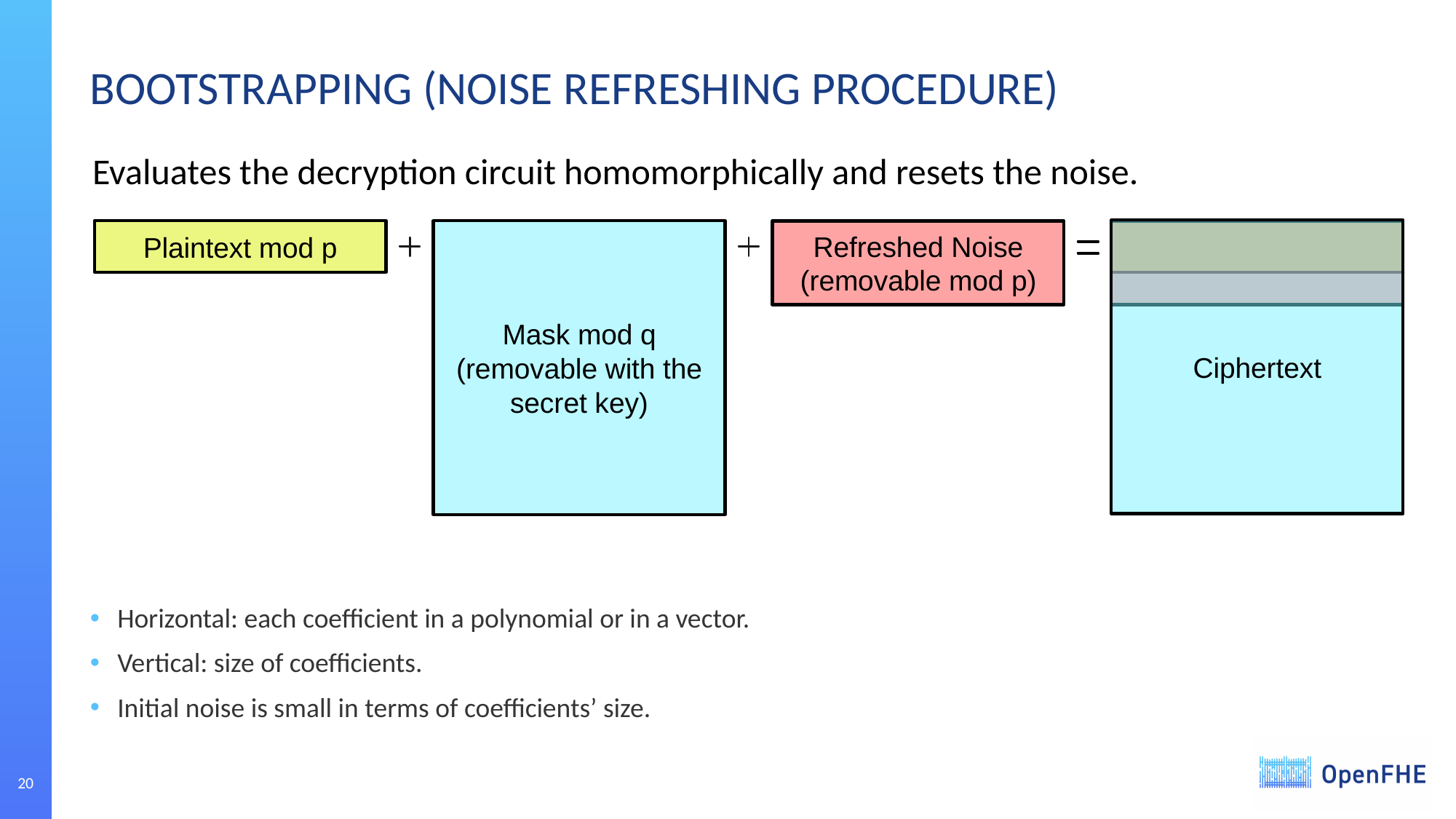

# BOOTSTRAPPING (NOISE REFRESHING PROCEDURE)
Evaluates the decryption circuit homomorphically and resets the noise.

Horizontal: each coefficient in a polynomial or in a vector.
Vertical: size of coefficients.
Initial noise is small in terms of coefficients’ size.
Ciphertext

Mask mod q
(removable with the secret key)
Plaintext mod p
Refreshed Noise
(removable mod p)